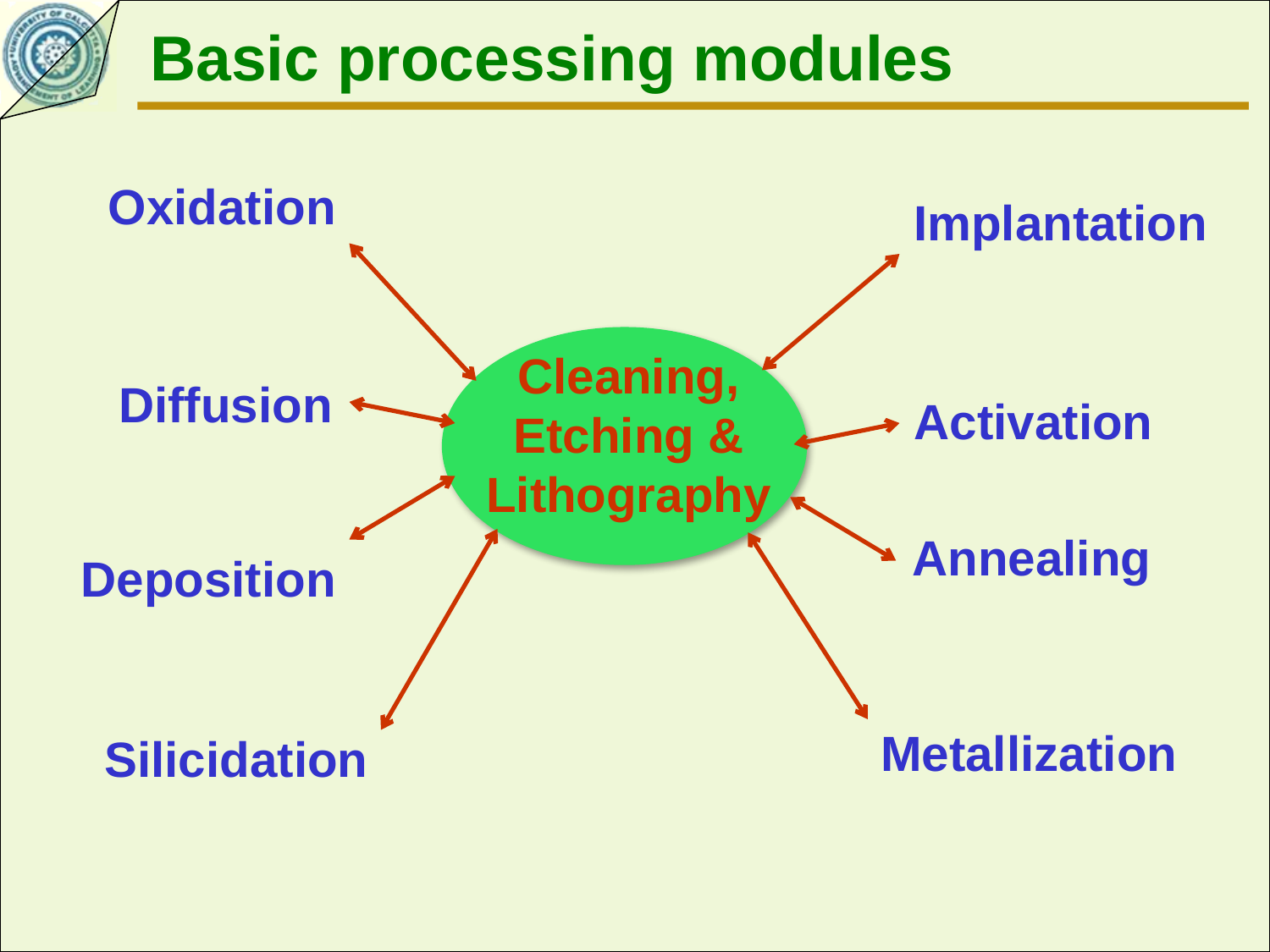

Basic processing modules
Oxidation
Implantation

Cleaning, Etching & Lithography
Diffusion
Activation

Annealing

Deposition
Metallization
Silicidation